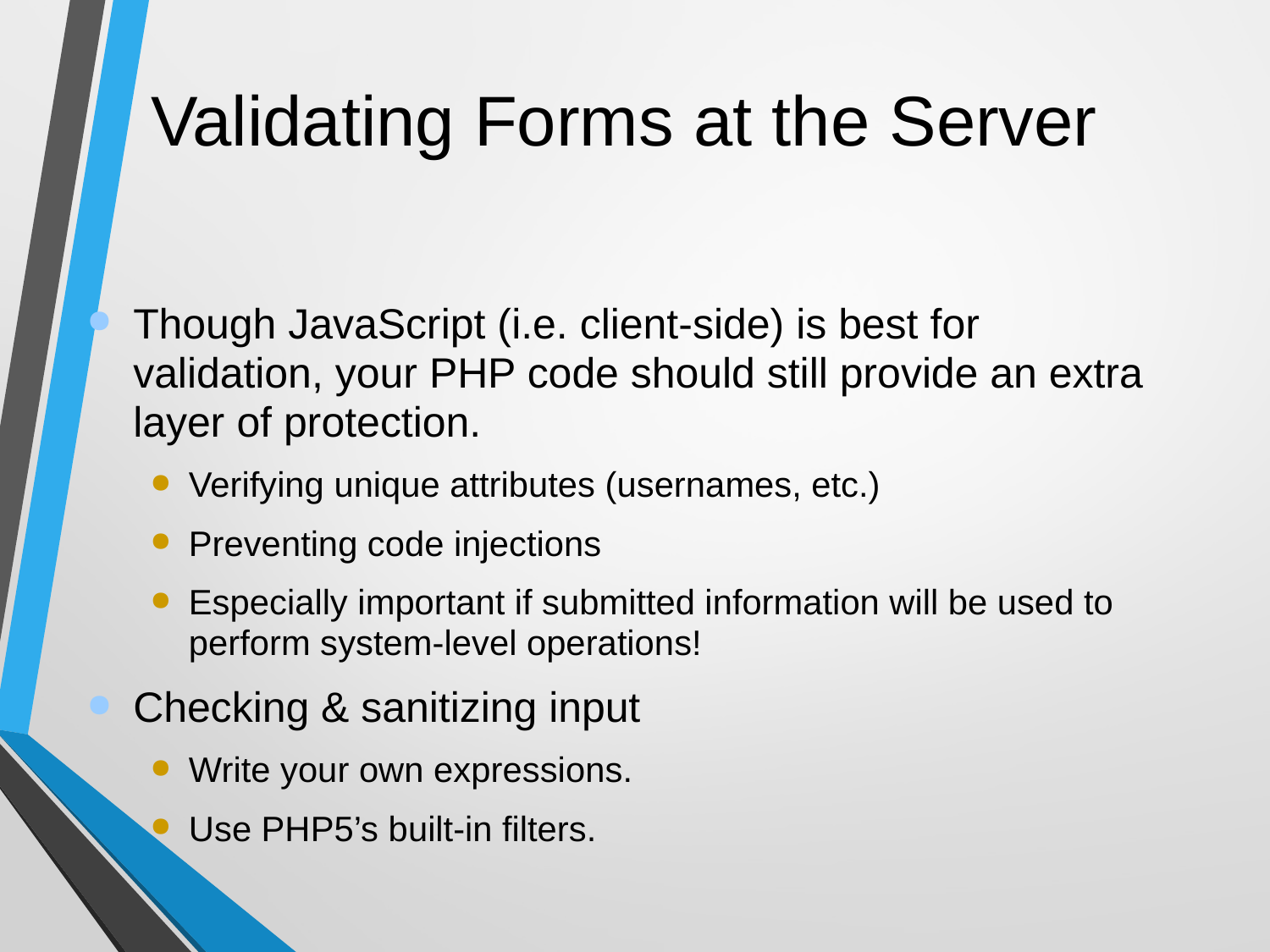

# Validating Forms at the Server
Though JavaScript (i.e. client-side) is best for validation, your PHP code should still provide an extra layer of protection.
Verifying unique attributes (usernames, etc.)‏
Preventing code injections
Especially important if submitted information will be used to perform system-level operations!
Checking & sanitizing input
Write your own expressions.
Use PHP5’s built-in filters.